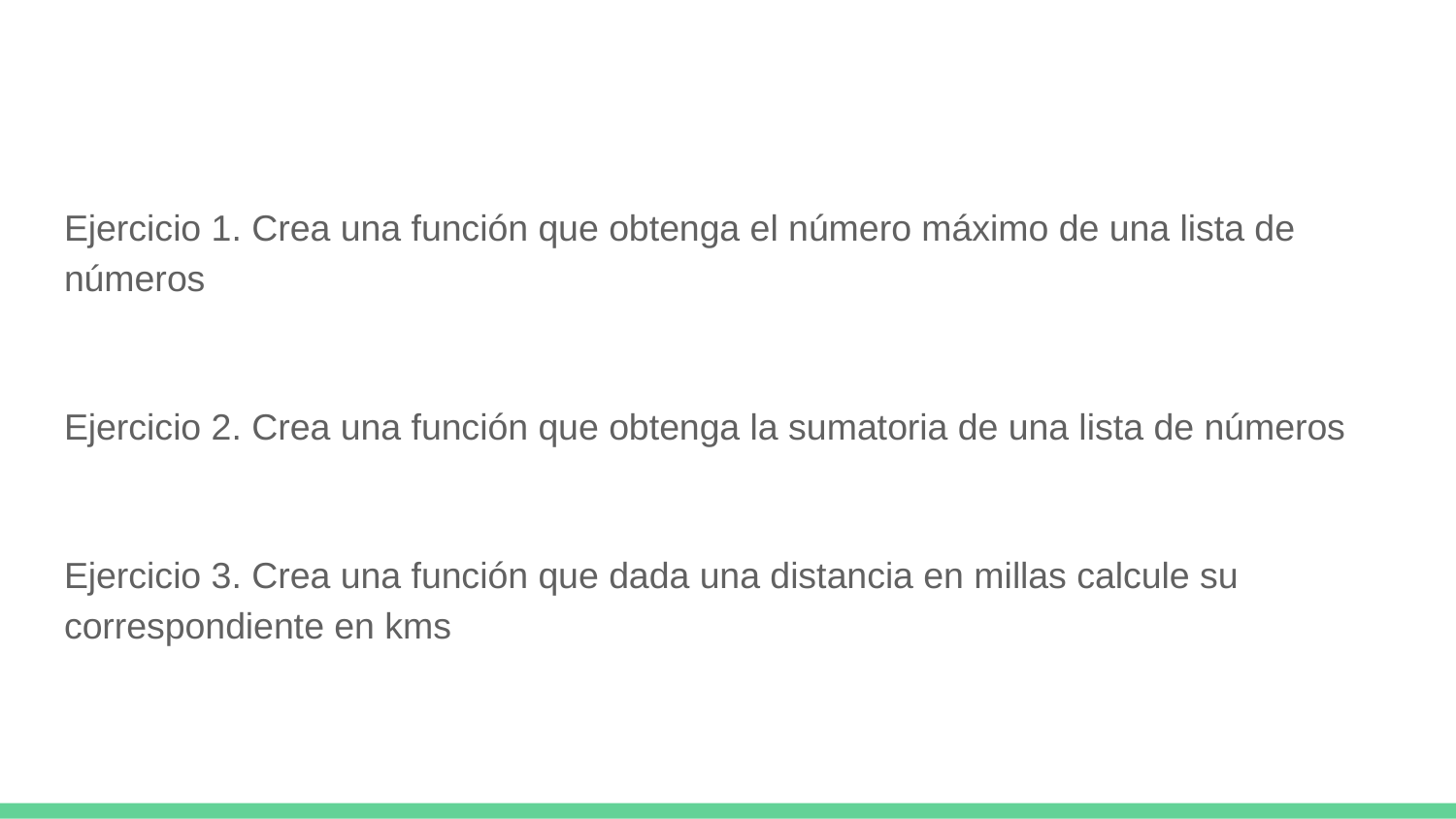

#
Ejercicio 1. Crea una función que obtenga el número máximo de una lista de números

Ejercicio 2. Crea una función que obtenga la sumatoria de una lista de números

Ejercicio 3. Crea una función que dada una distancia en millas calcule su correspondiente en kms